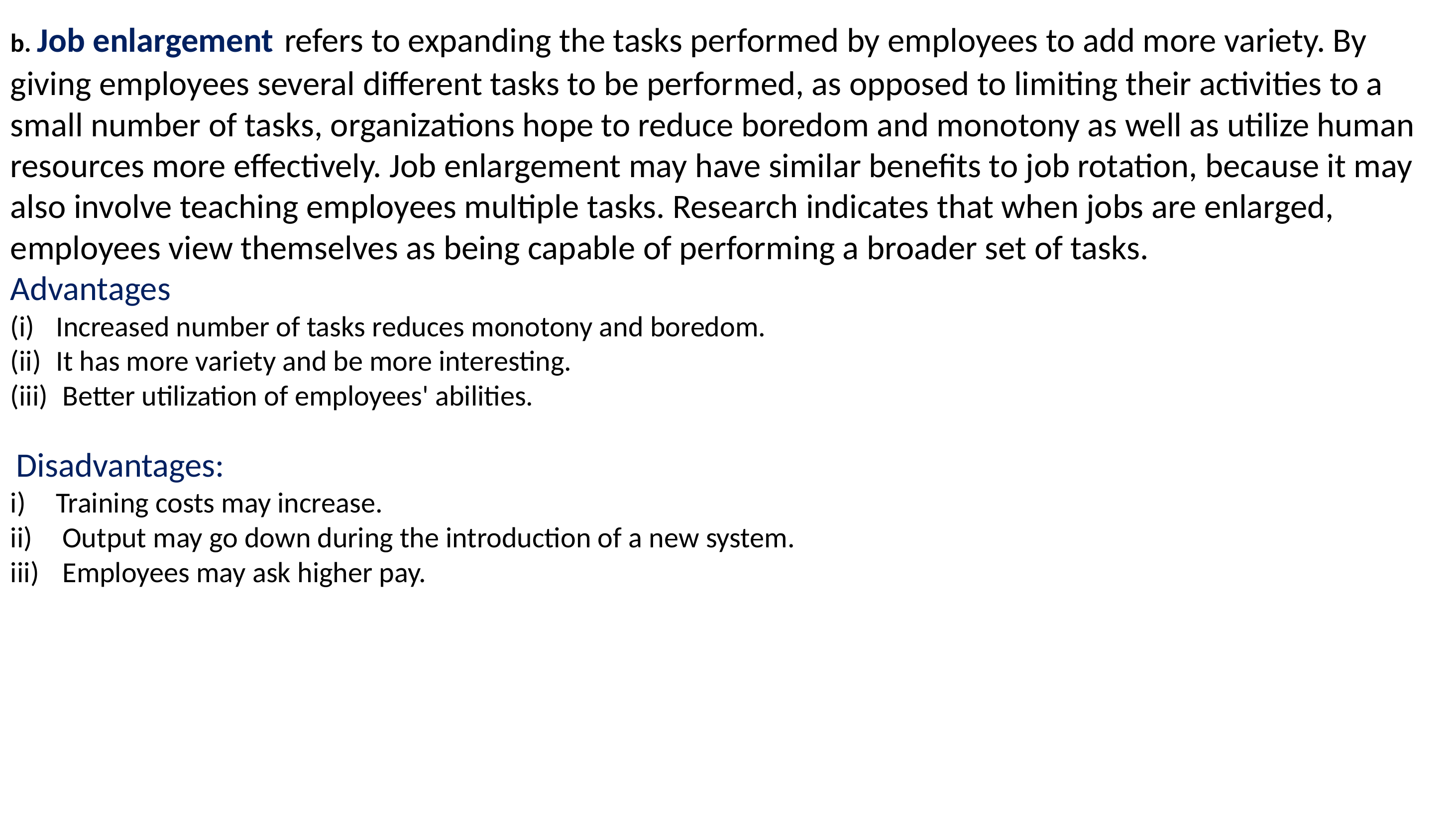

b. Job enlargement refers to expanding the tasks performed by employees to add more variety. By giving employees several different tasks to be performed, as opposed to limiting their activities to a small number of tasks, organizations hope to reduce boredom and monotony as well as utilize human resources more effectively. Job enlargement may have similar benefits to job rotation, because it may also involve teaching employees multiple tasks. Research indicates that when jobs are enlarged, employees view themselves as being capable of performing a broader set of tasks.
Advantages
Increased number of tasks reduces monotony and boredom.
It has more variety and be more interesting.
 Better utilization of employees' abilities.

 Disadvantages:
Training costs may increase.
 Output may go down during the introduction of a new system.
 Employees may ask higher pay.